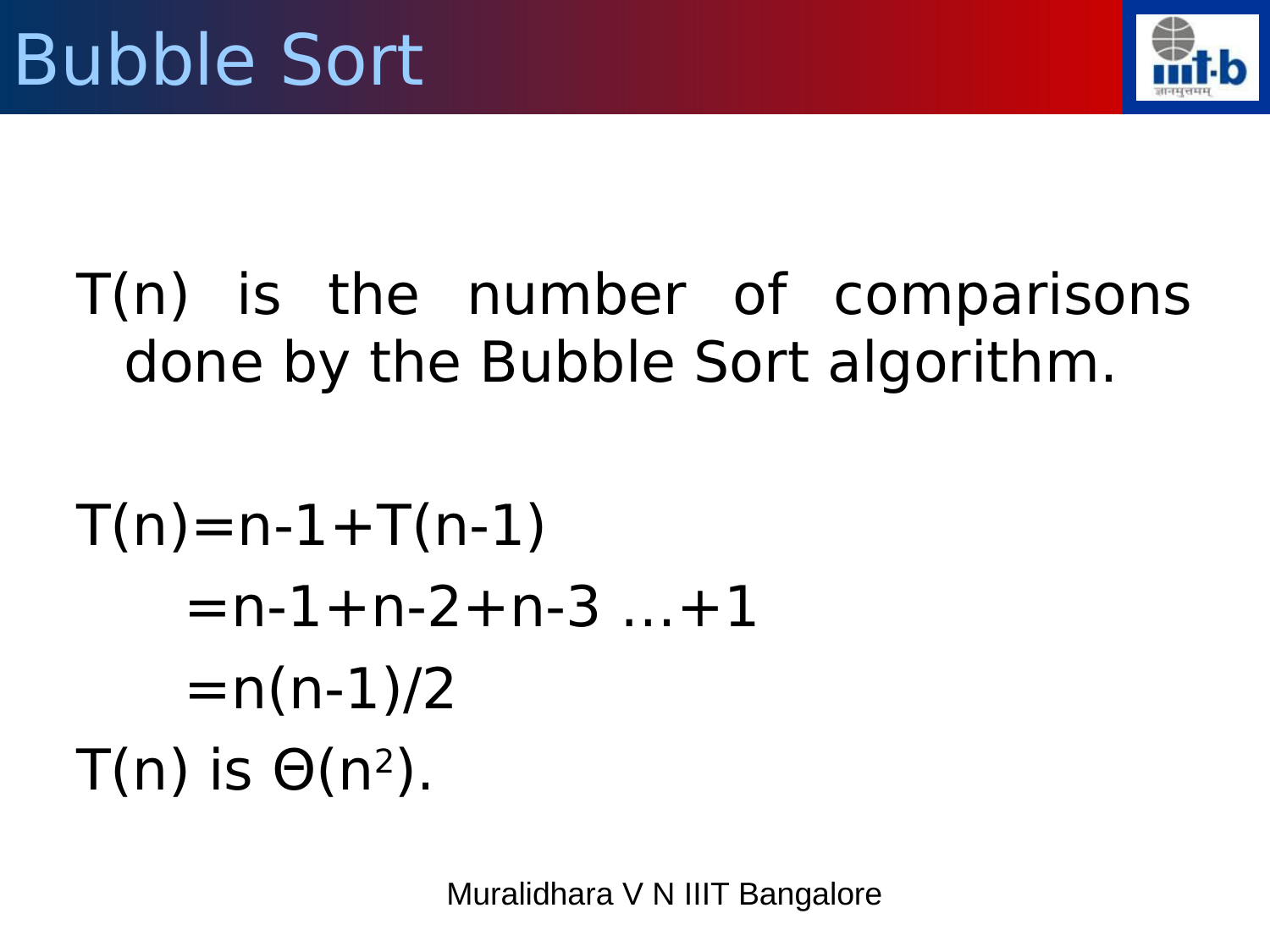

Bubble Sort

T(n) is the number of comparisons done by the Bubble Sort algorithm.

T(n)=n-1+T(n-1)
      =n-1+n-2+n-3 …+1
      =n(n-1)/2
T(n) is Θ(n2).

Muralidhara V N IIIT Bangalore